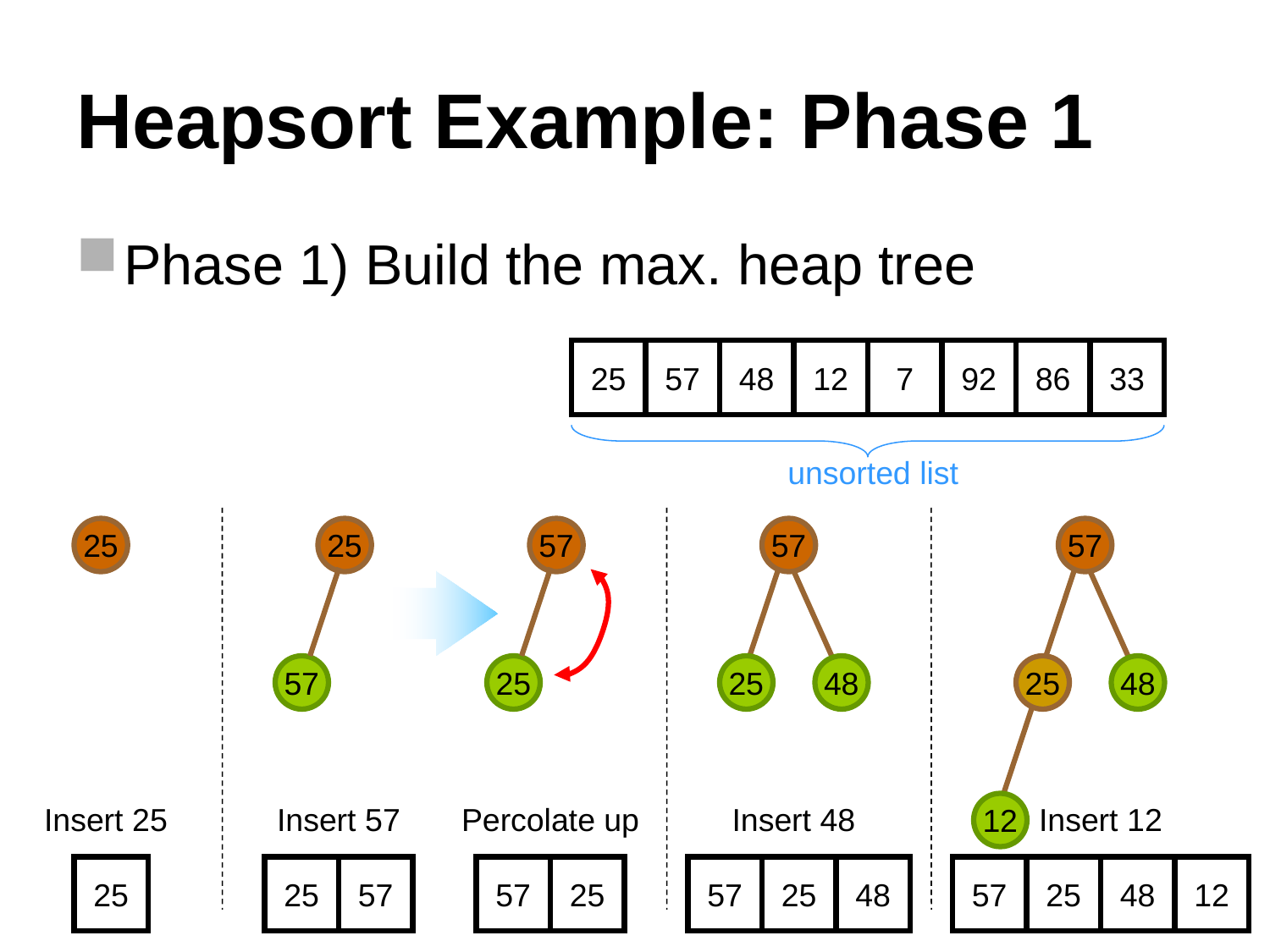

# Heapsort Example: Phase 1

Phase 1) Build the max. heap tree
25
57
48
12
7
92
86
33
unsorted list

25
25
57
57
57

57
25
25
48
25
48

Insert 25
Insert 57
Percolate up
Insert 48
12
Insert 12
25
25
57
57
25
57
25
48
57
25
48
12
4